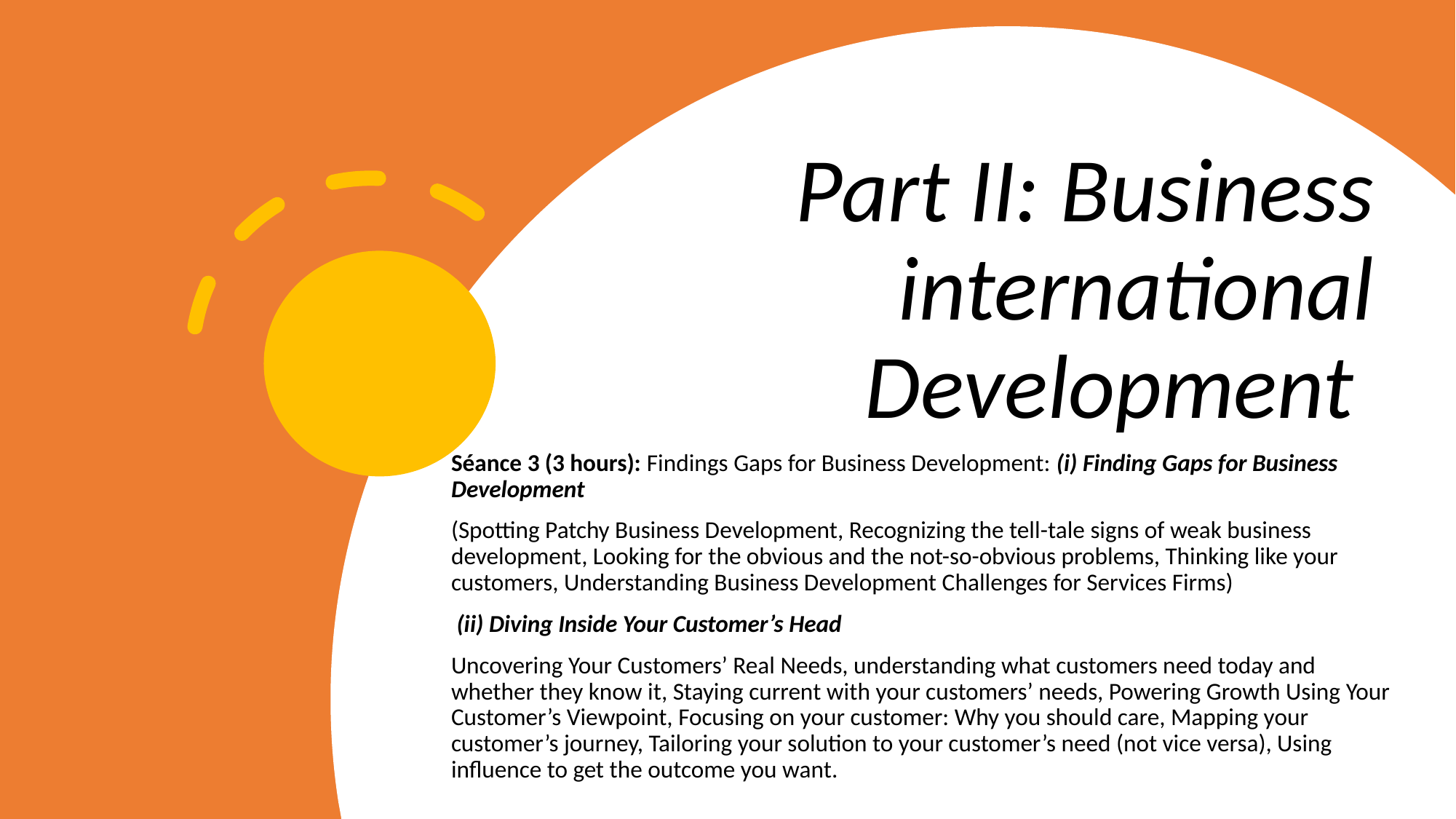

# Part II: Business international Development

Séance 3 (3 hours): Findings Gaps for Business Development: (i) Finding Gaps for Business Development
(Spotting Patchy Business Development, Recognizing the tell-tale signs of weak business development, Looking for the obvious and the not-so-obvious problems, Thinking like your customers, Understanding Business Development Challenges for Services Firms)
 (ii) Diving Inside Your Customer’s Head
Uncovering Your Customers’ Real Needs, understanding what customers need today and whether they know it, Staying current with your customers’ needs, Powering Growth Using Your Customer’s Viewpoint, Focusing on your customer: Why you should care, Mapping your customer’s journey, Tailoring your solution to your customer’s need (not vice versa), Using influence to get the outcome you want.